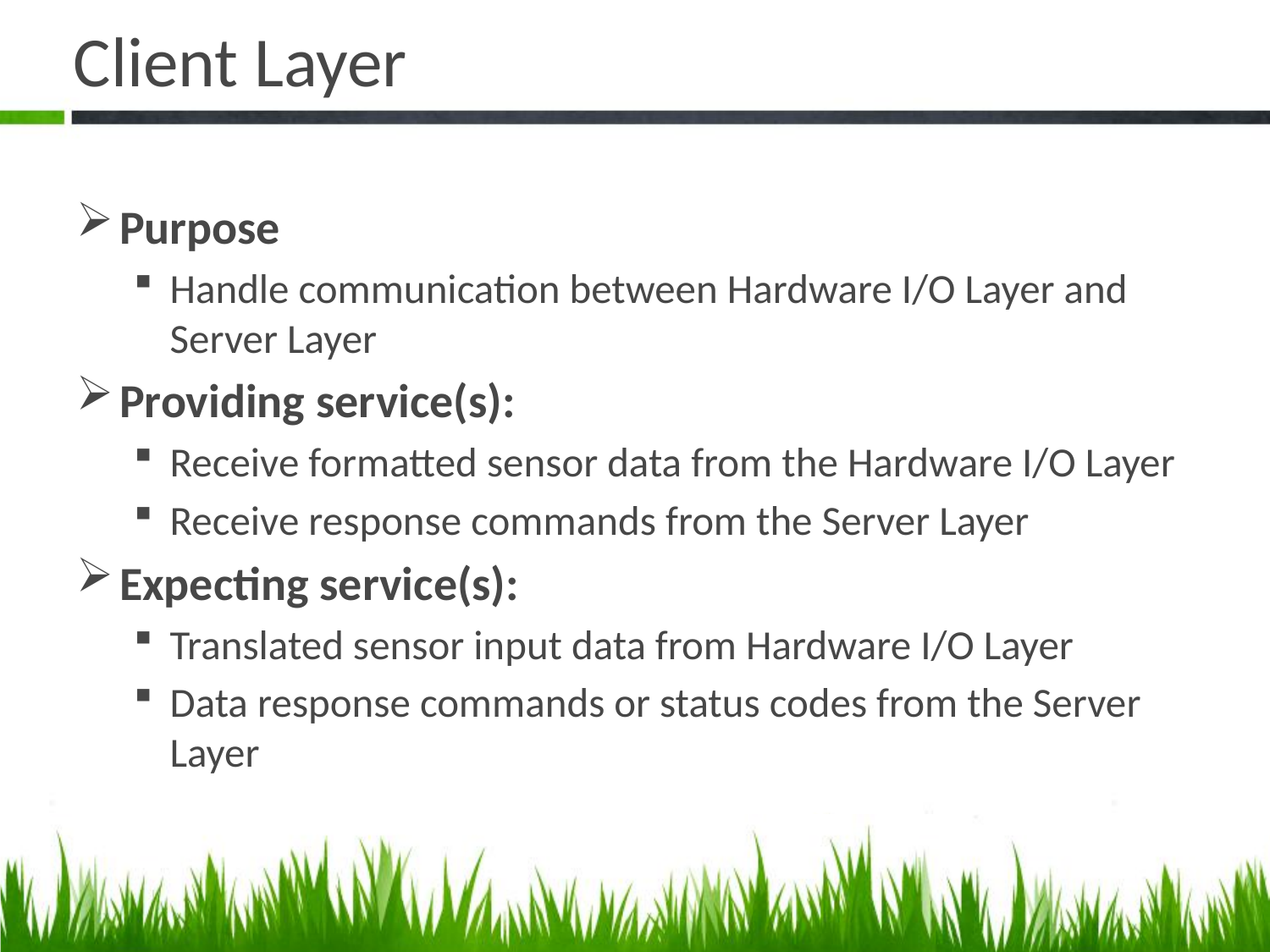

# Client Layer
Purpose
Handle communication between Hardware I/O Layer and Server Layer
Providing service(s):
Receive formatted sensor data from the Hardware I/O Layer
Receive response commands from the Server Layer
Expecting service(s):
Translated sensor input data from Hardware I/O Layer
Data response commands or status codes from the Server Layer